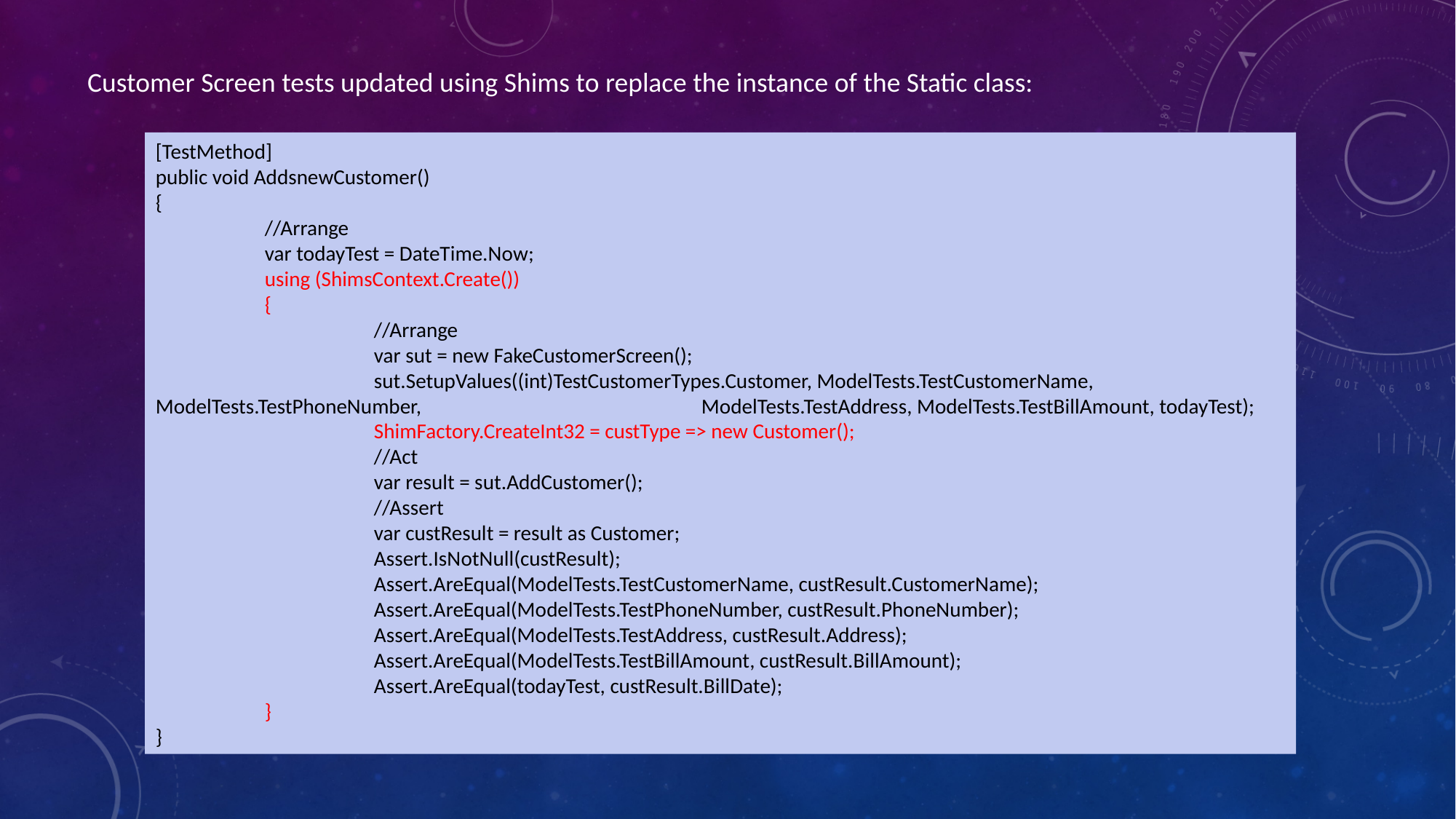

Customer Screen tests updated using Shims to replace the instance of the Static class:
[TestMethod]
public void AddsnewCustomer()
{
	//Arrange
	var todayTest = DateTime.Now;
	using (ShimsContext.Create())
	{
		//Arrange
		var sut = new FakeCustomerScreen();
		sut.SetupValues((int)TestCustomerTypes.Customer, ModelTests.TestCustomerName, ModelTests.TestPhoneNumber, 			ModelTests.TestAddress, ModelTests.TestBillAmount, todayTest);
		ShimFactory.CreateInt32 = custType => new Customer();
		//Act
		var result = sut.AddCustomer();
		//Assert
		var custResult = result as Customer;
		Assert.IsNotNull(custResult);
		Assert.AreEqual(ModelTests.TestCustomerName, custResult.CustomerName);
		Assert.AreEqual(ModelTests.TestPhoneNumber, custResult.PhoneNumber);
		Assert.AreEqual(ModelTests.TestAddress, custResult.Address);
		Assert.AreEqual(ModelTests.TestBillAmount, custResult.BillAmount);
		Assert.AreEqual(todayTest, custResult.BillDate);
	}
}